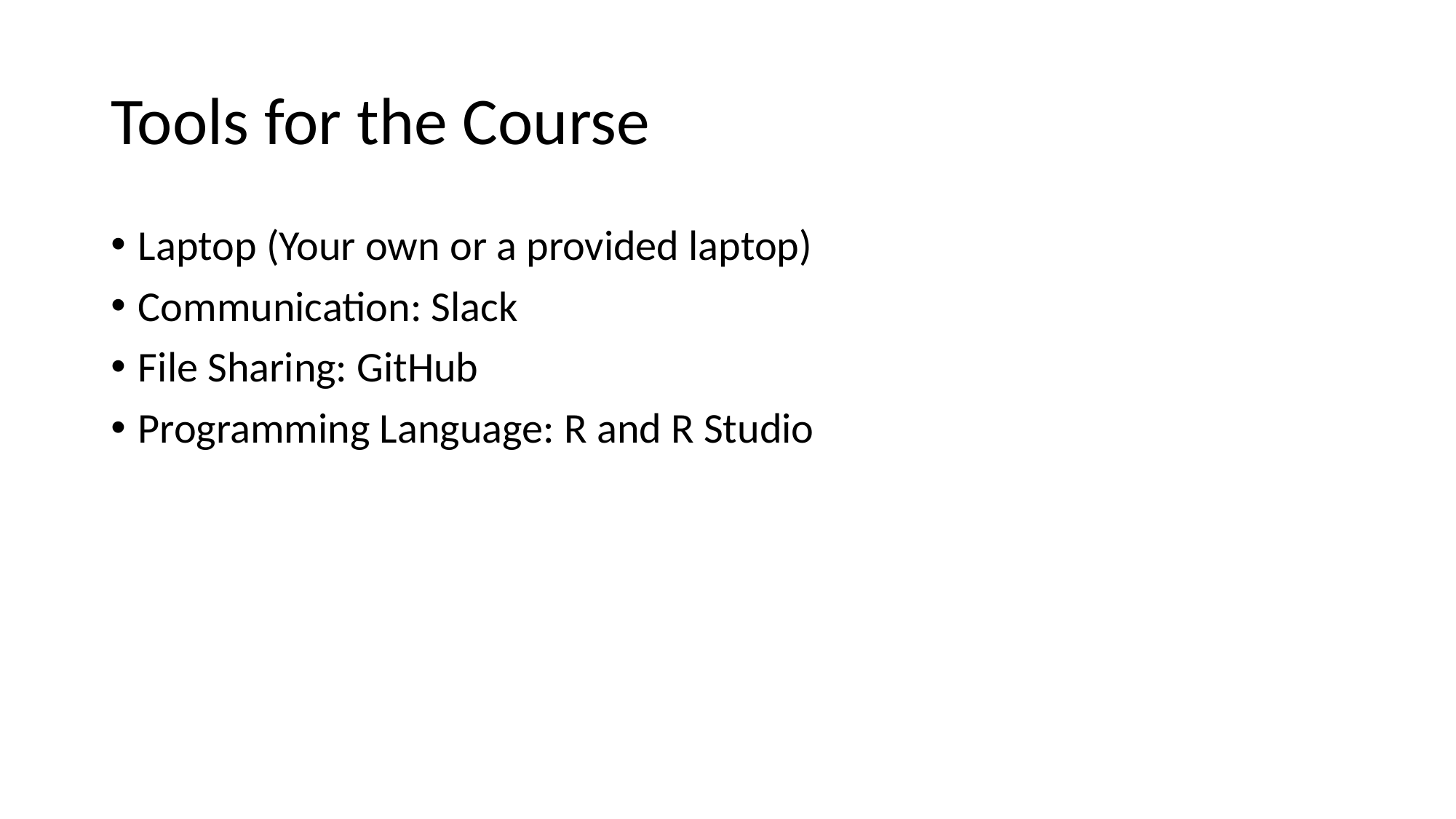

# Tools for the Course
Laptop (Your own or a provided laptop)
Communication: Slack
File Sharing: GitHub
Programming Language: R and R Studio